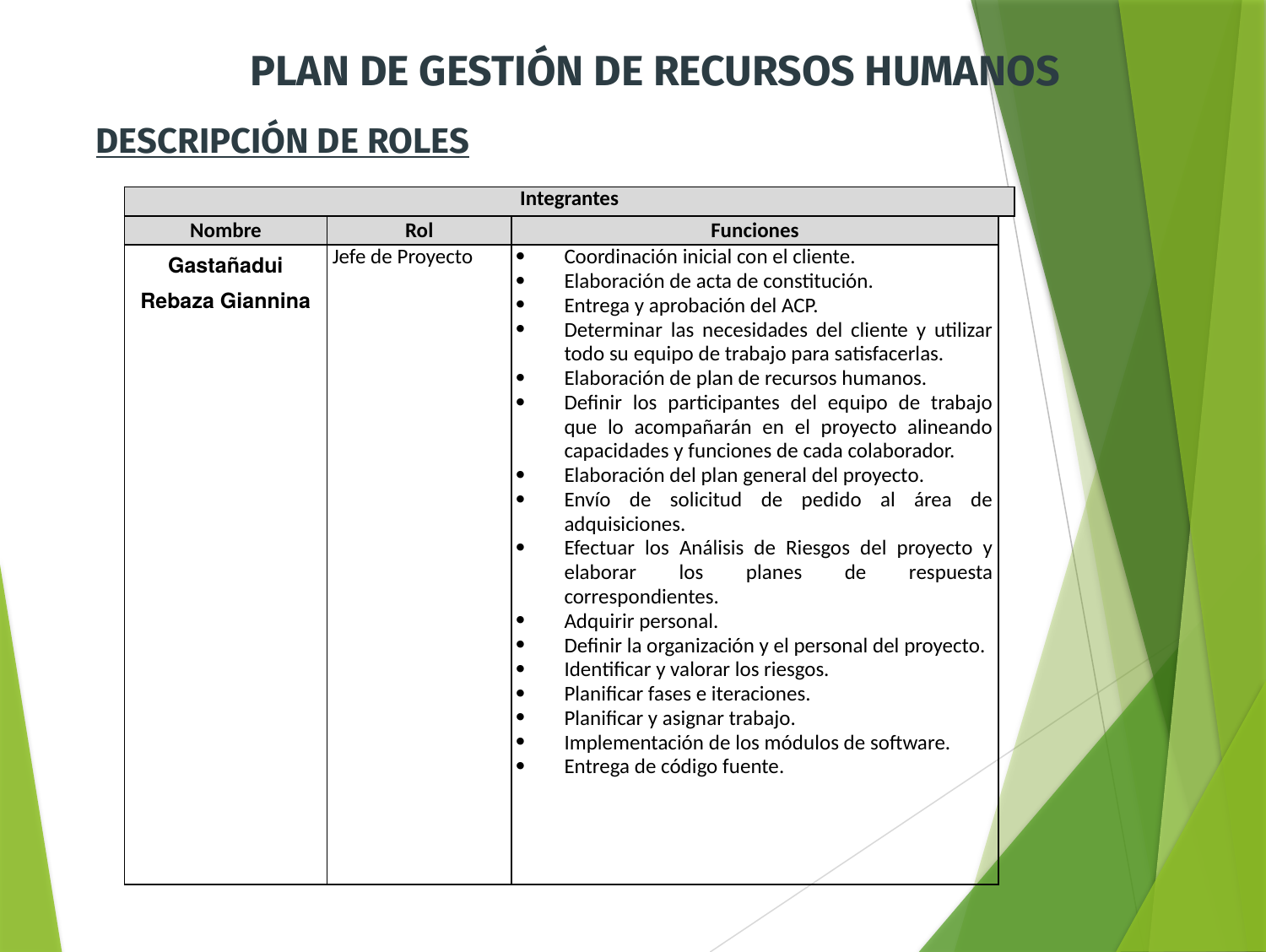

PLAN DE GESTIÓN DE RECURSOS HUMANOS

DESCRIPCIÓN DE ROLES
| Integrantes |  |  |  |
| --- | --- | --- | --- |
| Nombre | Rol | Funciones |  |
| Gastañadui Rebaza Giannina | Jefe de Proyecto | Coordinación inicial con el cliente. Elaboración de acta de constitución. Entrega y aprobación del ACP. Determinar las necesidades del cliente y utilizar todo su equipo de trabajo para satisfacerlas. Elaboración de plan de recursos humanos. Definir los participantes del equipo de trabajo que lo acompañarán en el proyecto alineando capacidades y funciones de cada colaborador. Elaboración del plan general del proyecto. Envío de solicitud de pedido al área de adquisiciones. Efectuar los Análisis de Riesgos del proyecto y elaborar los planes de respuesta correspondientes. Adquirir personal. Definir la organización y el personal del proyecto. Identificar y valorar los riesgos. Planificar fases e iteraciones. Planificar y asignar trabajo. Implementación de los módulos de software. Entrega de código fuente. |  |